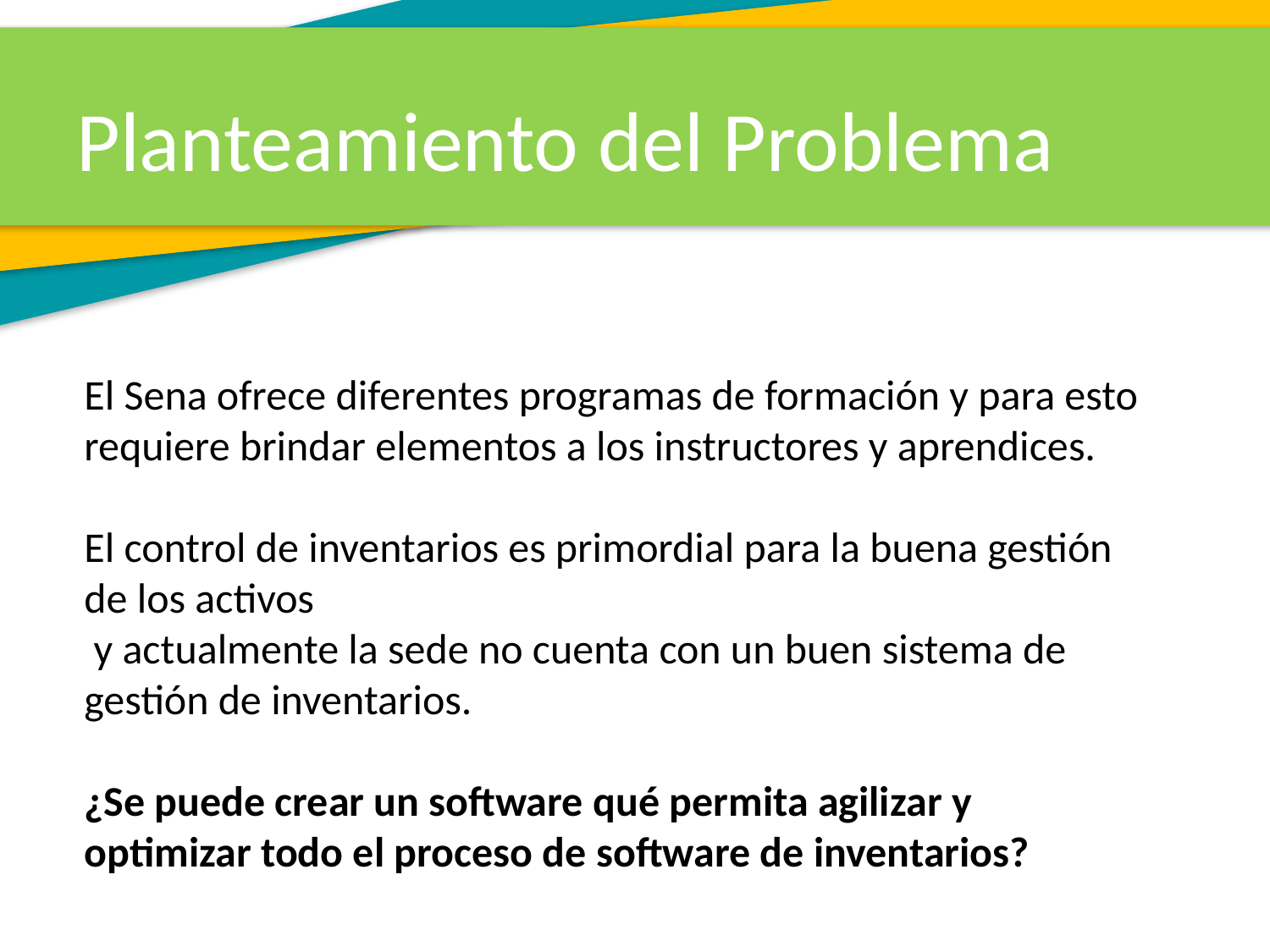

Planteamiento del Problema

El Sena ofrece diferentes programas de formación y para esto requiere brindar elementos a los instructores y aprendices.

El control de inventarios es primordial para la buena gestión de los activos
 y actualmente la sede no cuenta con un buen sistema de gestión de inventarios.

¿Se puede crear un software qué permita agilizar y optimizar todo el proceso de software de inventarios?